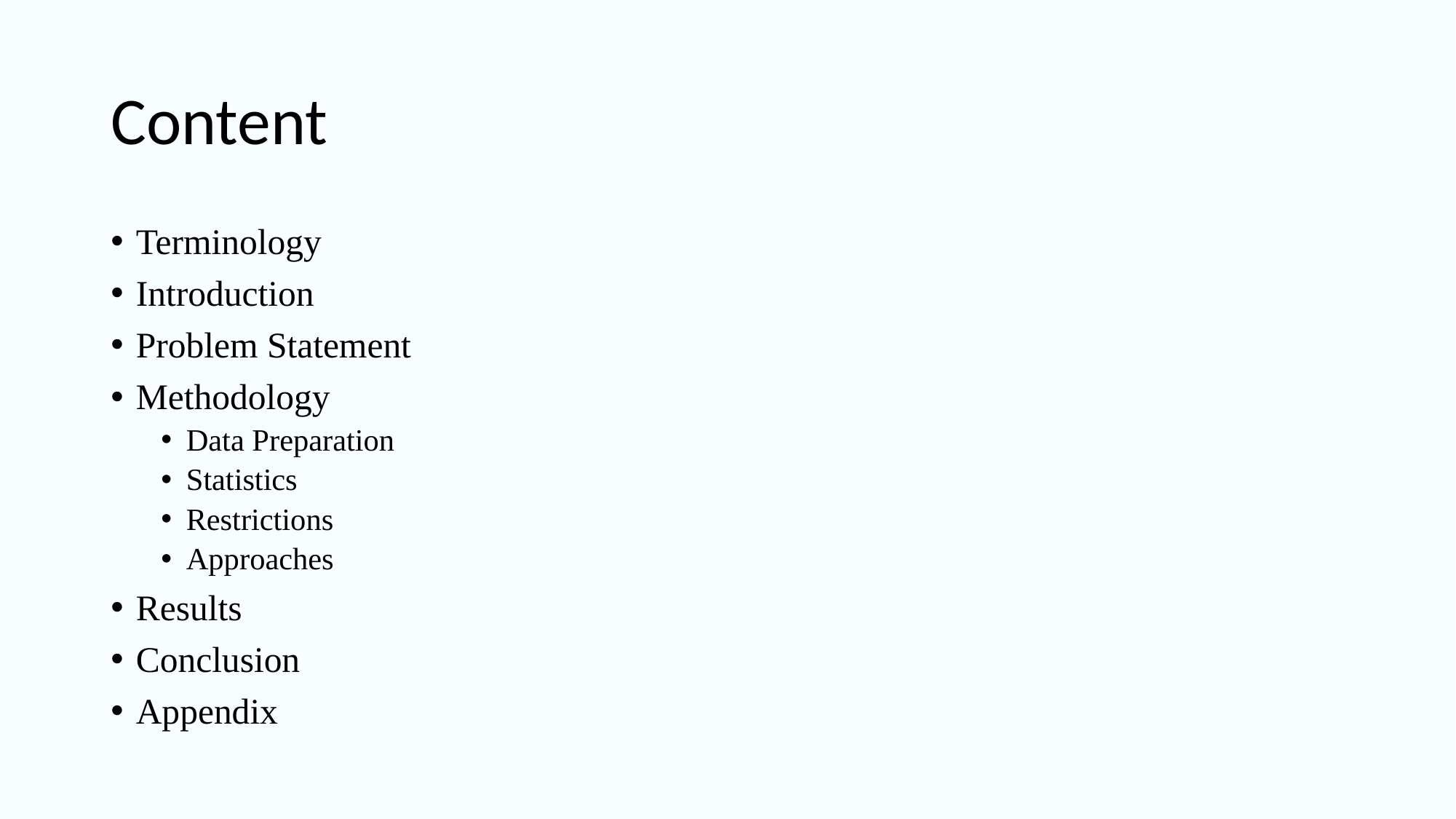

# Content
Terminology
Introduction
Problem Statement
Methodology
Data Preparation
Statistics
Restrictions
Approaches
Results
Conclusion
Appendix